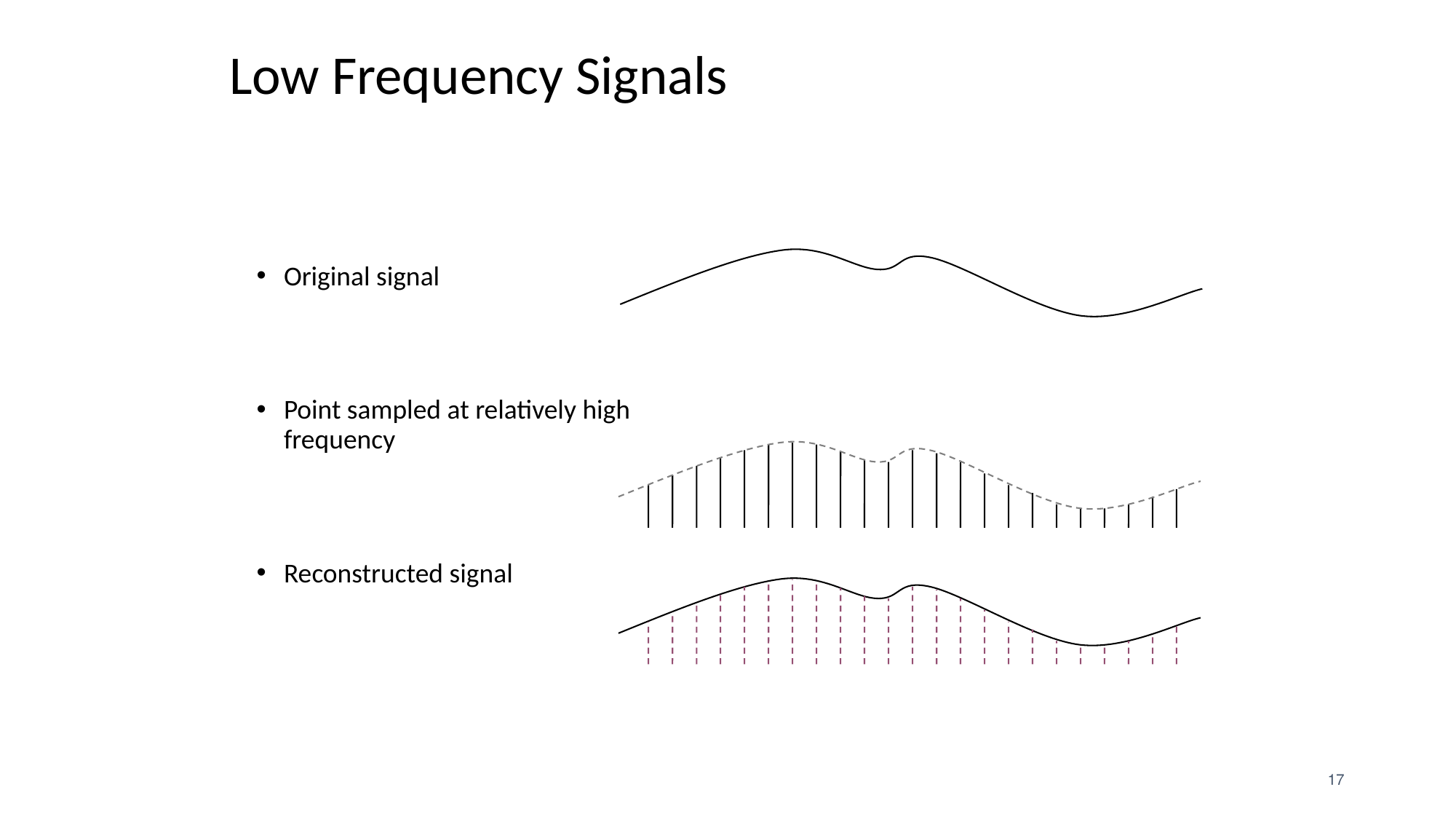

# Low Frequency Signals

Original signal

Point sampled at relatively high frequency

Reconstructed signal

17